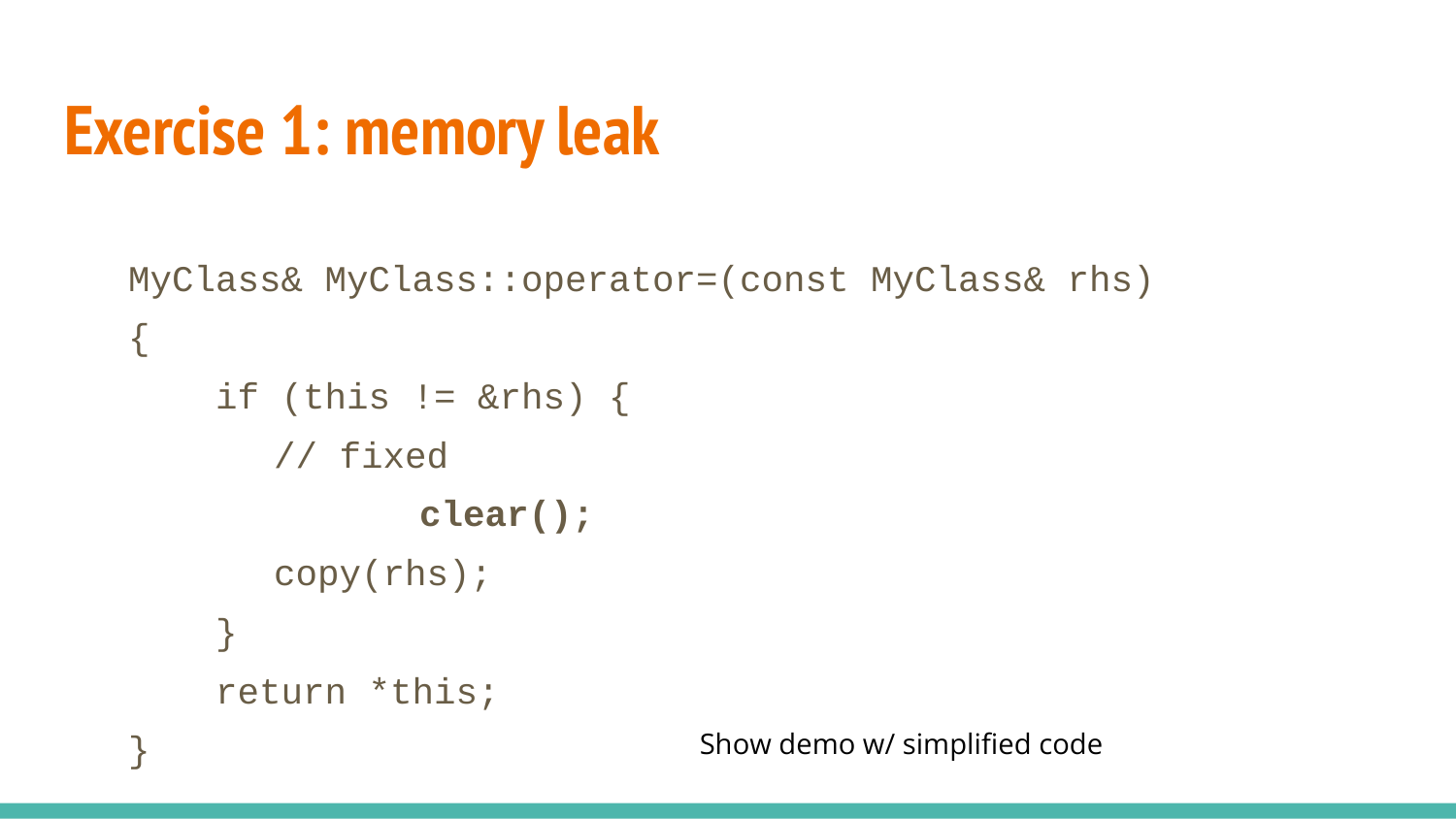

# Exercise 1: memory leak
MyClass& MyClass::operator=(const MyClass& rhs)
{
    if (this != &rhs) {
      	// fixed
	  	clear();
      	copy(rhs);
    }
    return *this;
}
Show demo w/ simplified code